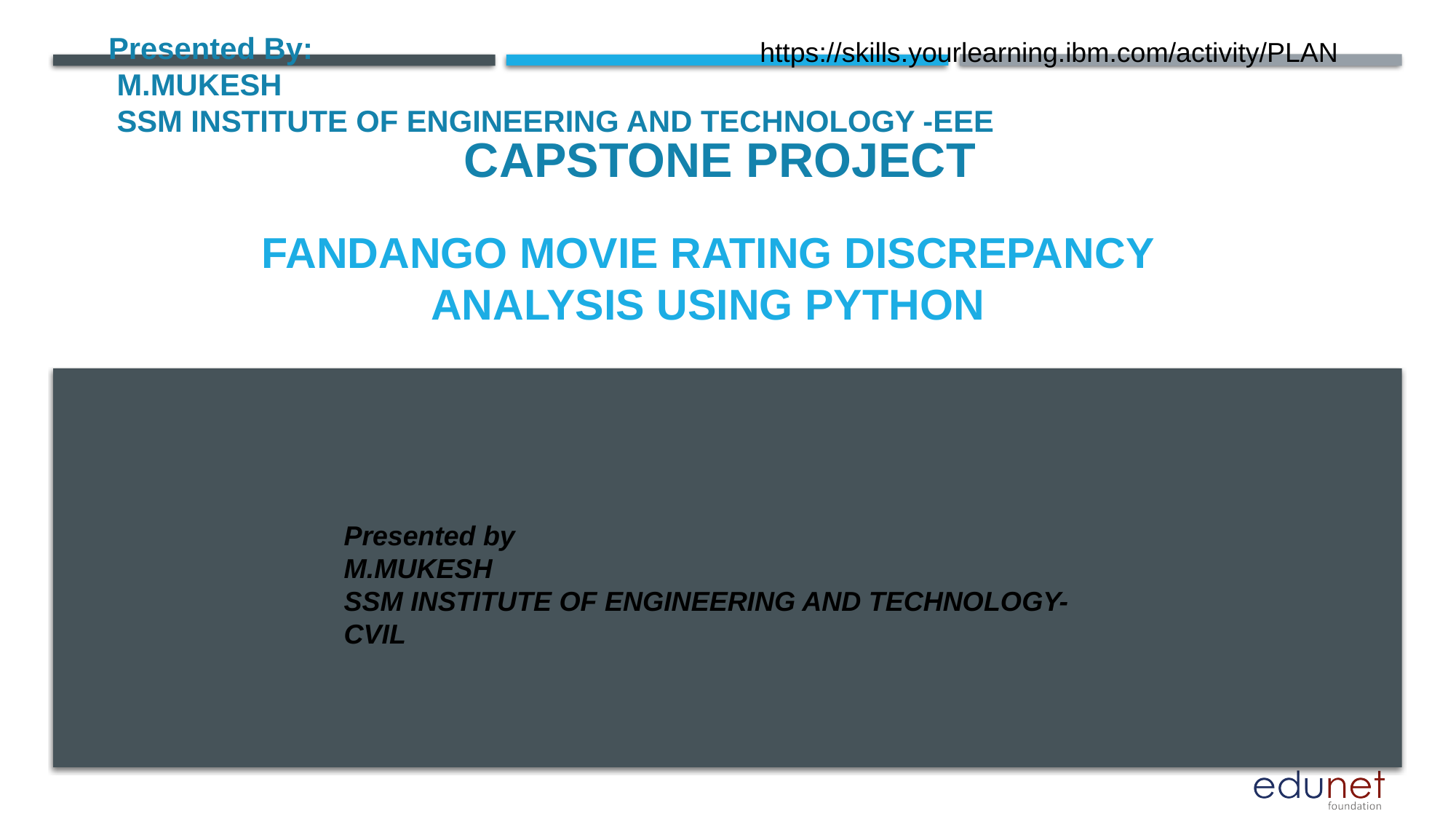

Presented By:
 M.MUKESH
 SSM INSTITUTE OF ENGINEERING AND TECHNOLOGY -EEE
https://skills.yourlearning.ibm.com/activity/PLAN
CAPSTONE PROJECT
# FANDANGO MOVIE RATING DISCREPANCY ANALYSIS USING PYTHON
Presented by
M.MUKESH
SSM INSTITUTE OF ENGINEERING AND TECHNOLOGY-CVIL